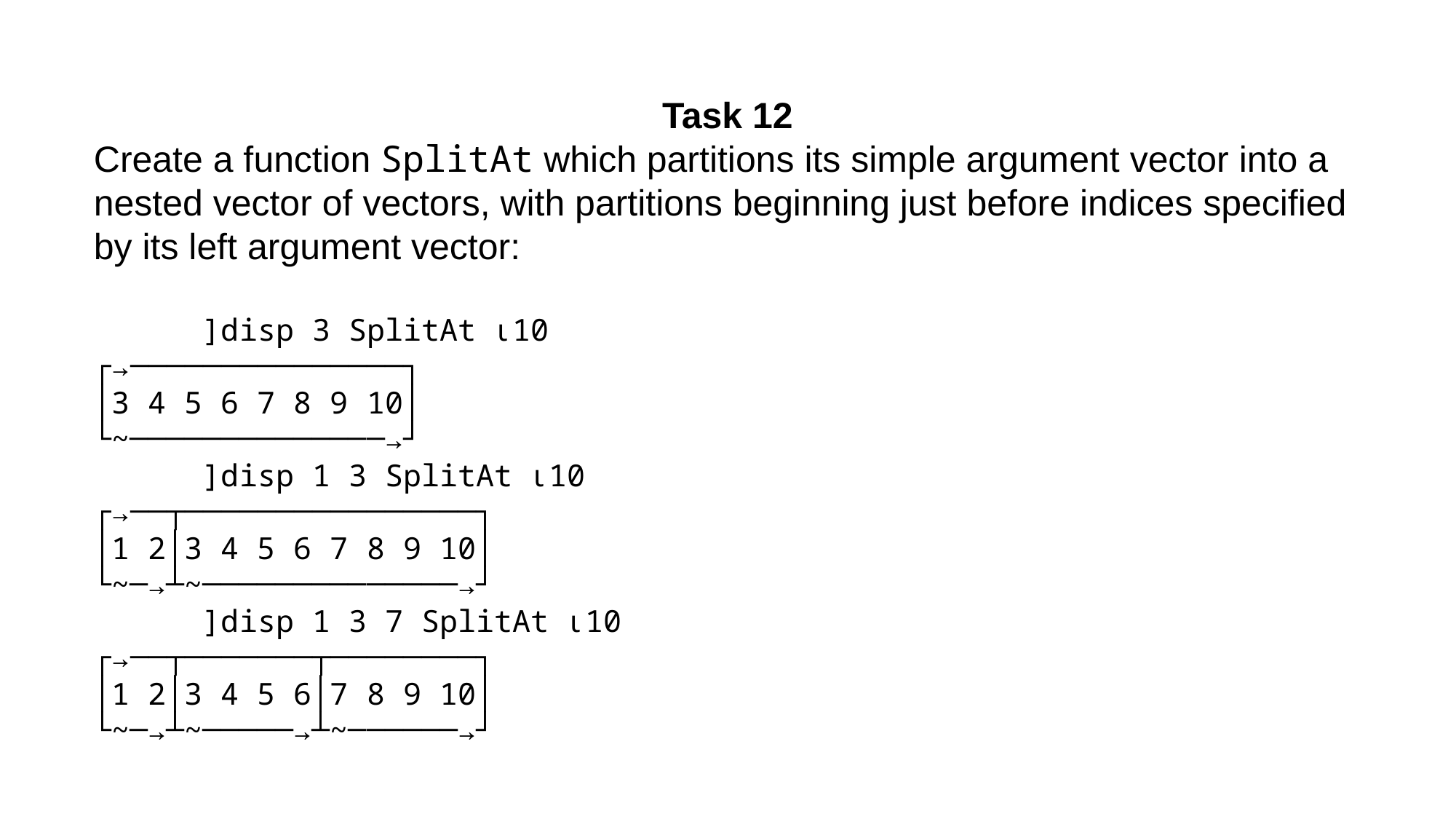

Task 12
Create a function SplitAt which partitions its simple argument vector into a nested vector of vectors, with partitions beginning just before indices specified by its left argument vector:

      ]disp 3 SplitAt ⍳10
┌→───────────────┐
│3 4 5 6 7 8 9 10│
└~──────────────→┘
      ]disp 1 3 SplitAt ⍳10
┌→──┬────────────────┐
│1 2│3 4 5 6 7 8 9 10│
└~─→┴~──────────────→┘
      ]disp 1 3 7 SplitAt ⍳10
┌→──┬───────┬────────┐
│1 2│3 4 5 6│7 8 9 10│
└~─→┴~─────→┴~──────→┘